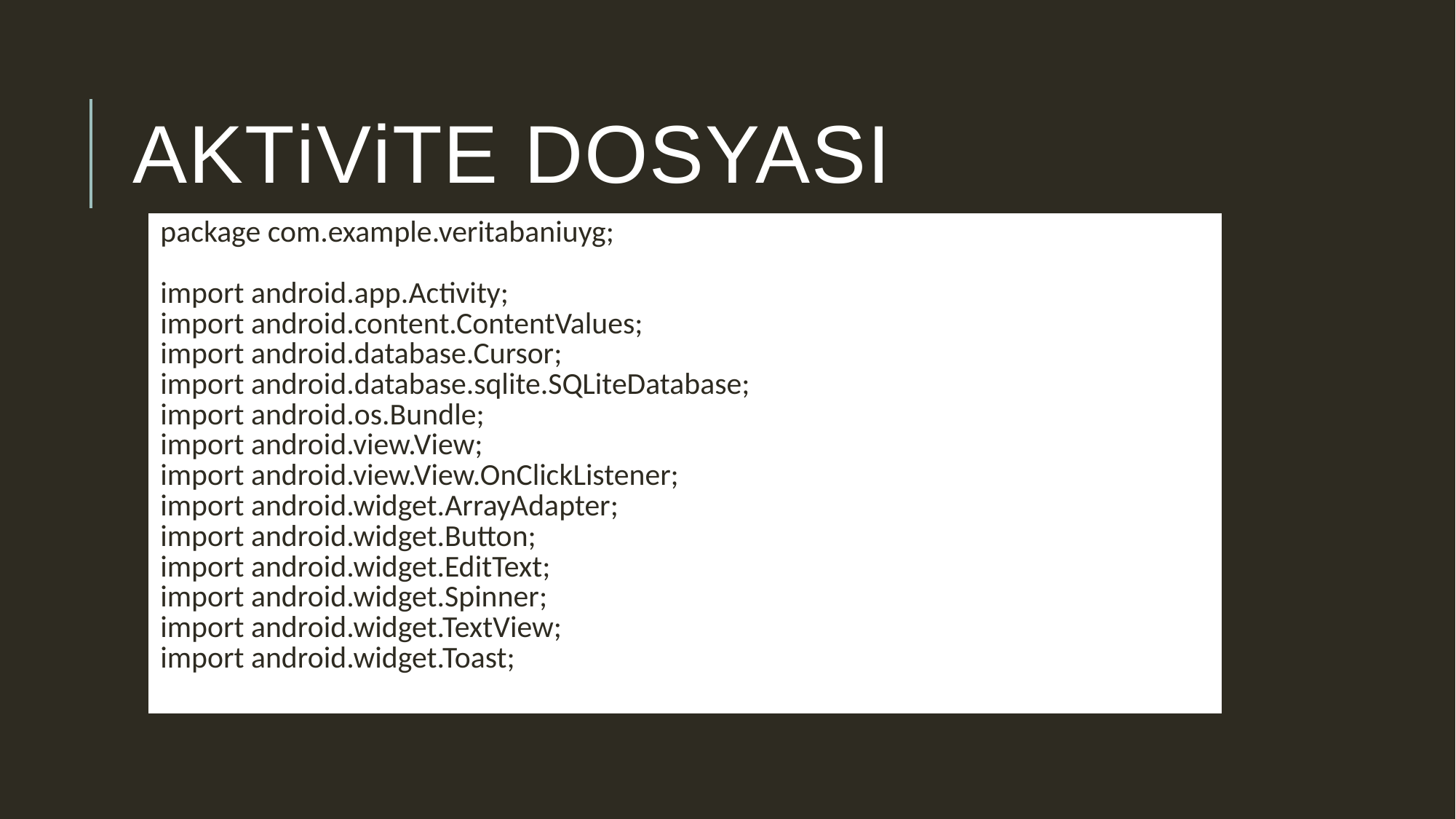

# Aktivite dosyası
| package com.example.veritabaniuyg;   import android.app.Activity; import android.content.ContentValues; import android.database.Cursor; import android.database.sqlite.SQLiteDatabase; import android.os.Bundle; import android.view.View; import android.view.View.OnClickListener; import android.widget.ArrayAdapter; import android.widget.Button; import android.widget.EditText; import android.widget.Spinner; import android.widget.TextView; import android.widget.Toast; |
| --- |